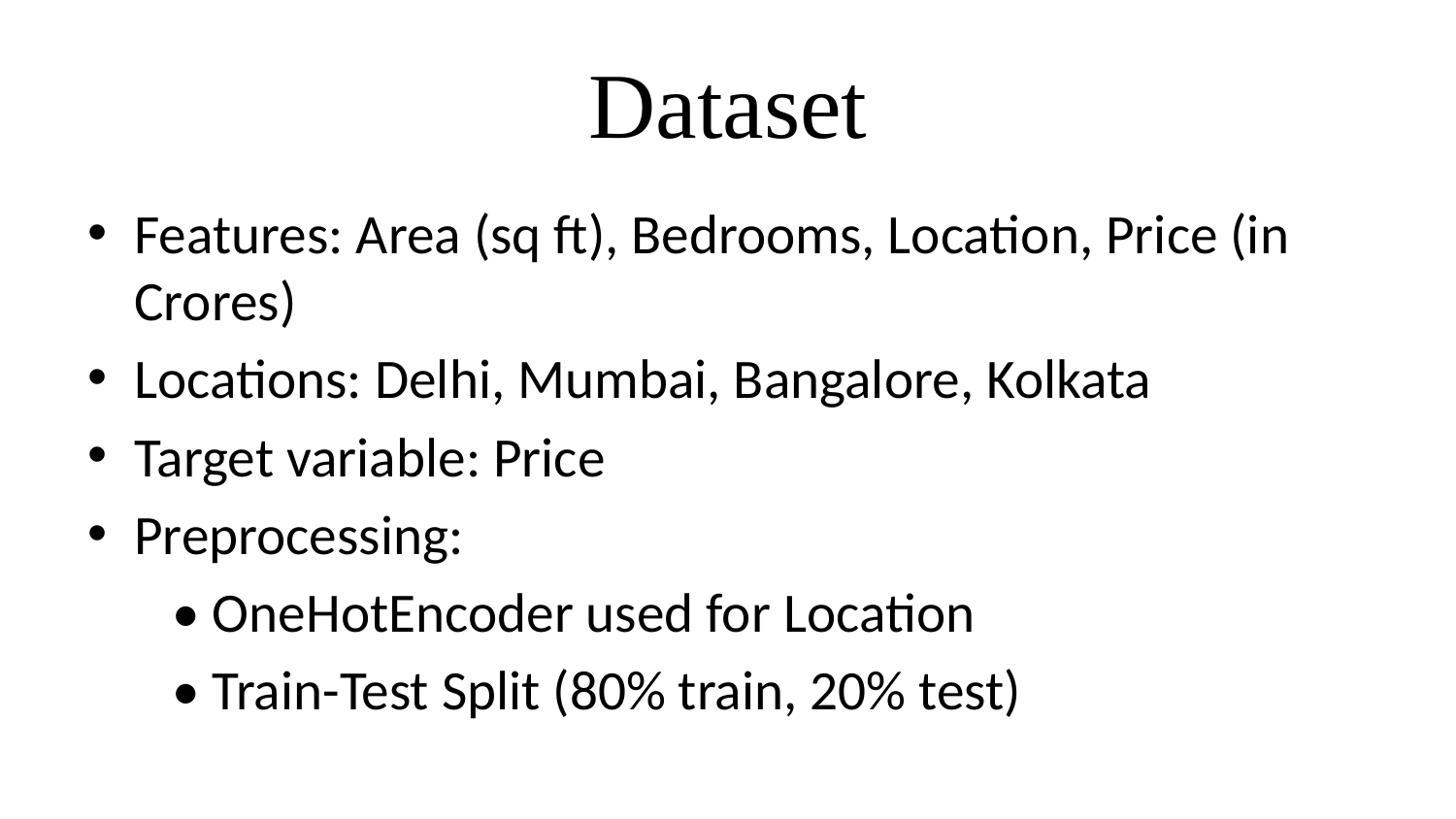

# Dataset
Features: Area (sq ft), Bedrooms, Location, Price (in Crores)
Locations: Delhi, Mumbai, Bangalore, Kolkata
Target variable: Price
Preprocessing:
   • OneHotEncoder used for Location
   • Train-Test Split (80% train, 20% test)